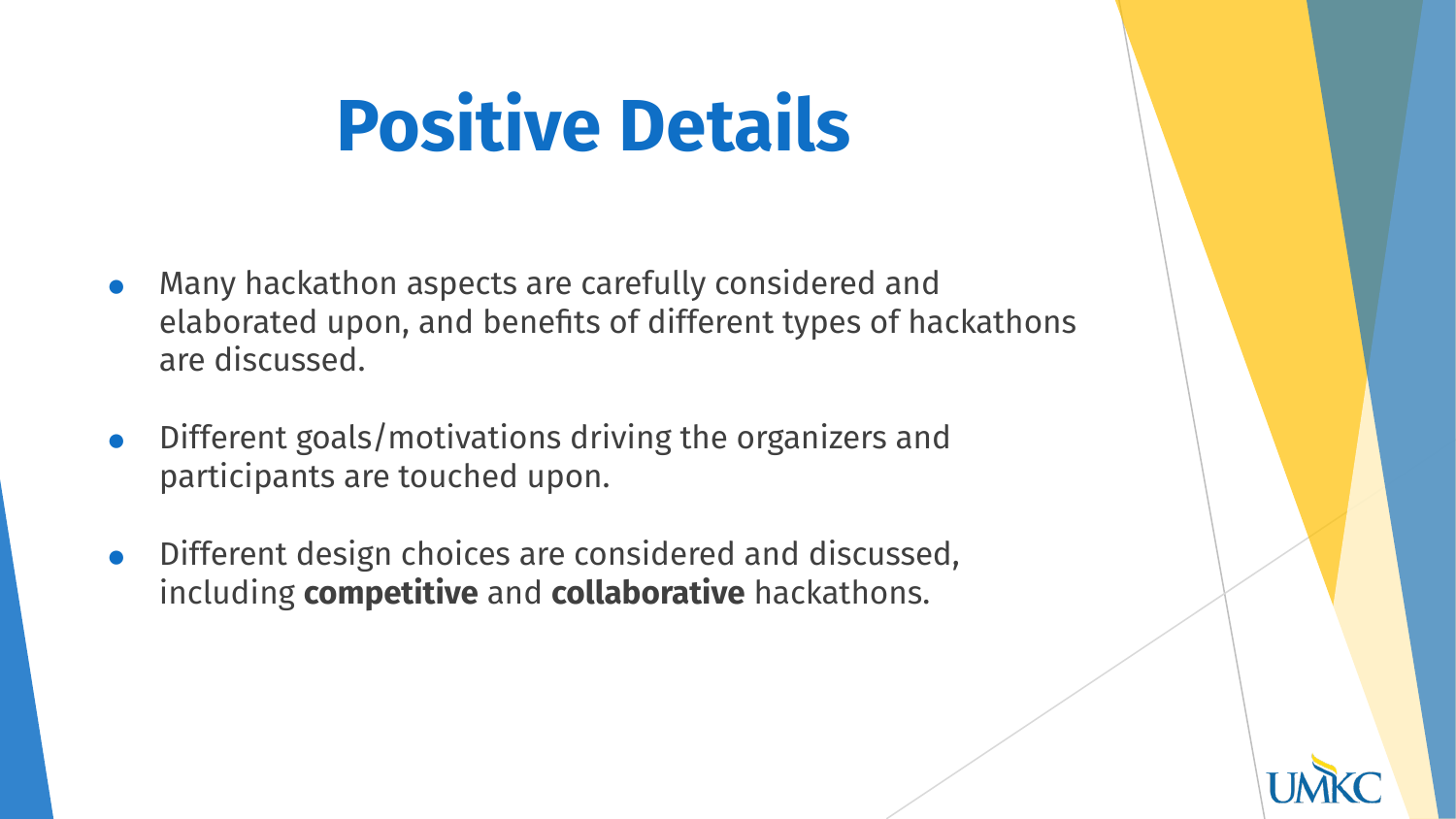

# Positive Details

Many hackathon aspects are carefully considered and elaborated upon, and benefits of different types of hackathons are discussed.

Different goals/motivations driving the organizers and participants are touched upon.

Different design choices are considered and discussed, including competitive and collaborative hackathons.